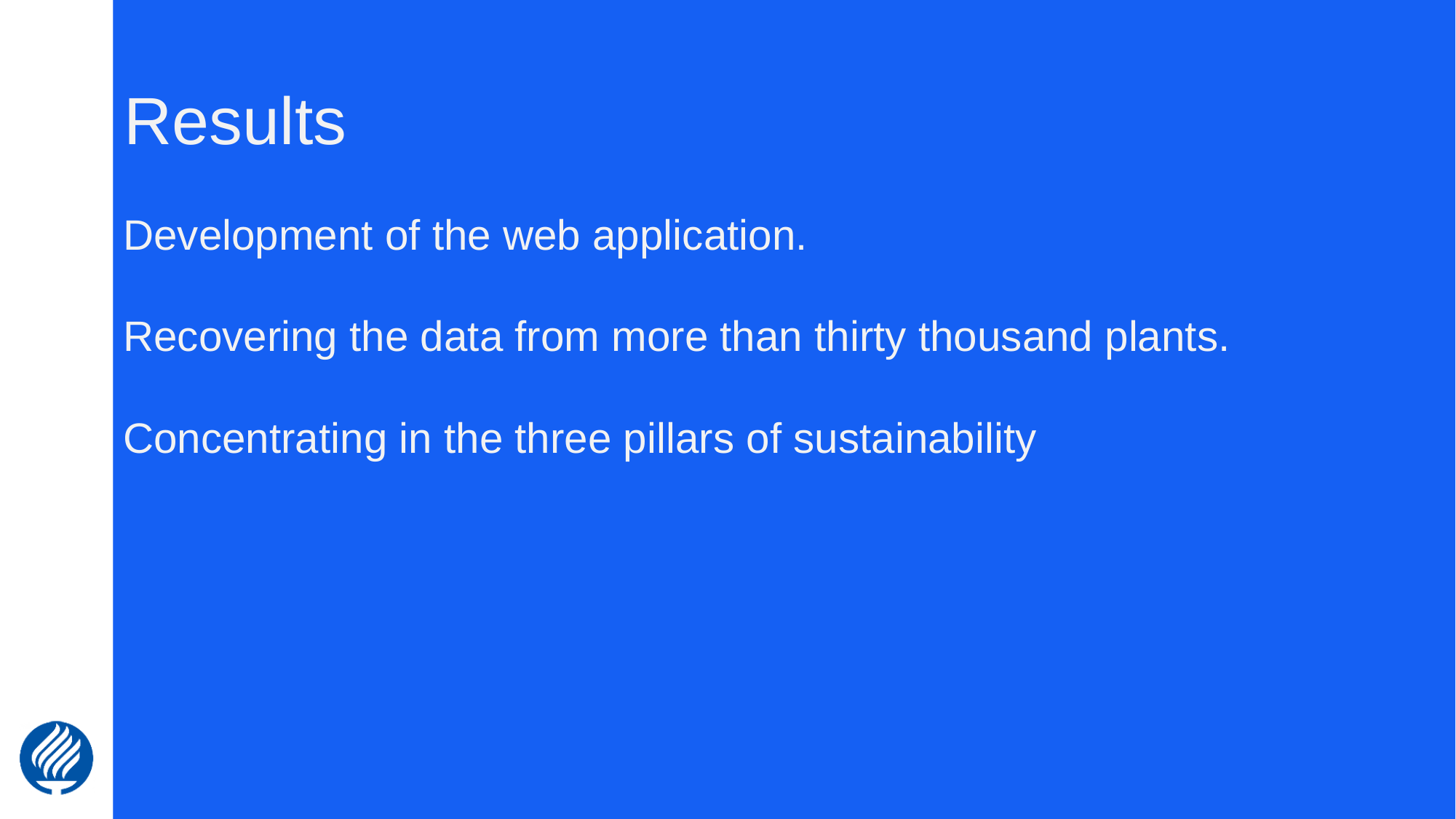

# Results
Development of the web application.​

Recovering the data from more than thirty thousand plants.​

Concentrating in the three pillars of sustainability